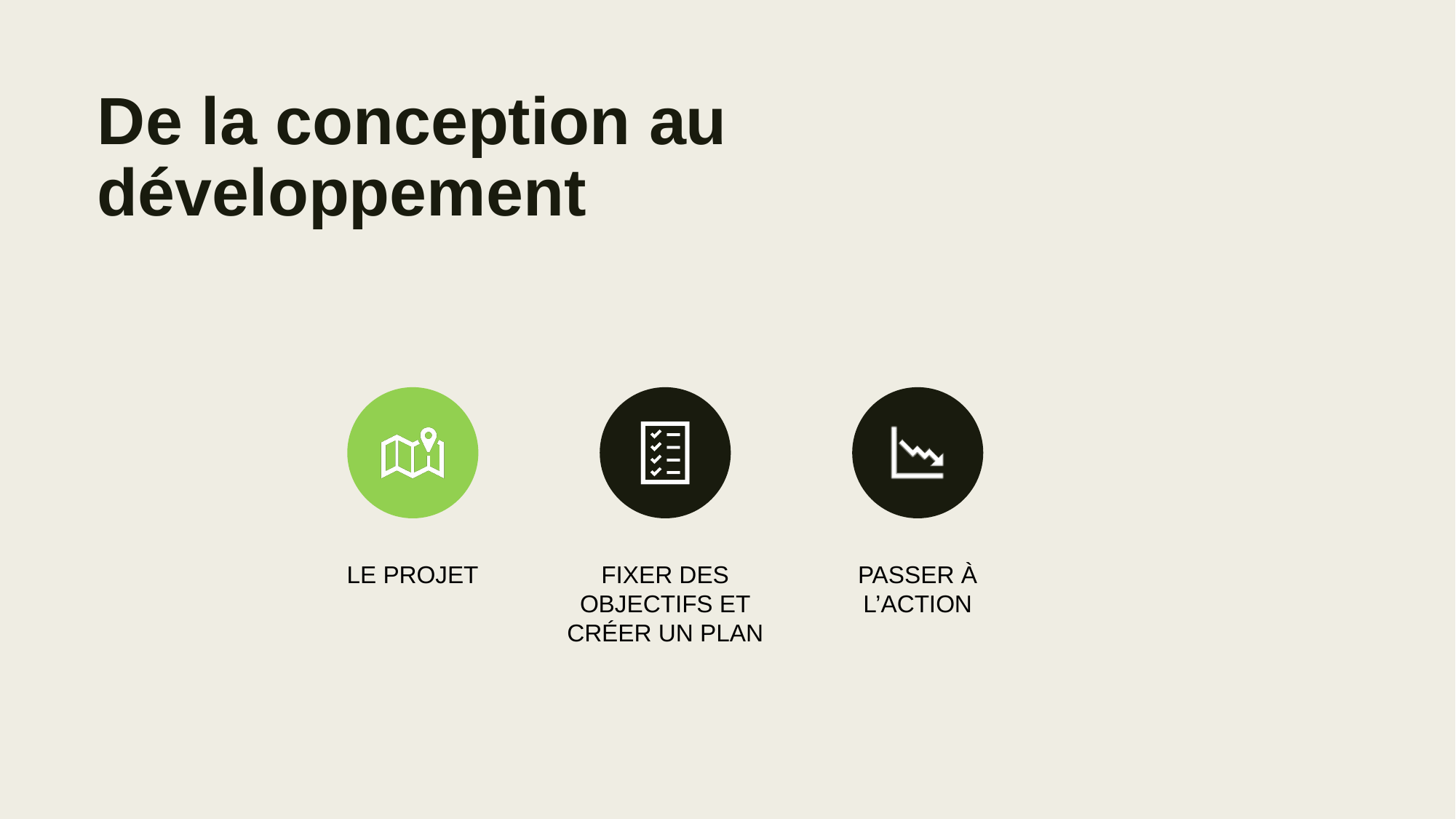

# De la conception au développement
Le projet
Fixer des objectifs et créer un plan
Passer à l’action